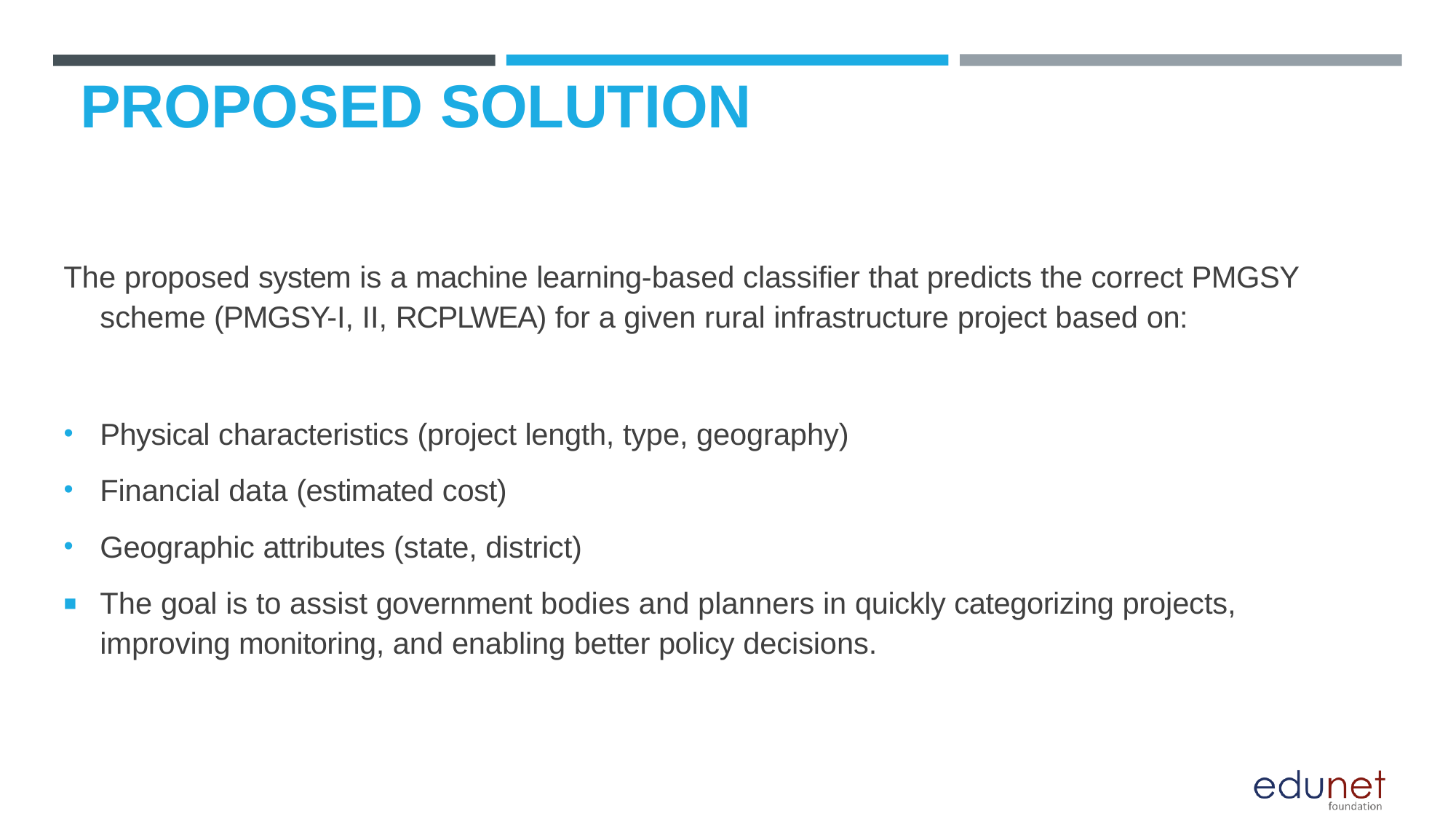

# PROPOSED SOLUTION
The proposed system is a machine learning-based classifier that predicts the correct PMGSY scheme (PMGSY-I, II, RCPLWEA) for a given rural infrastructure project based on:

Physical characteristics (project length, type, geography)
Financial data (estimated cost)
Geographic attributes (state, district)
The goal is to assist government bodies and planners in quickly categorizing projects, improving monitoring, and enabling better policy decisions.